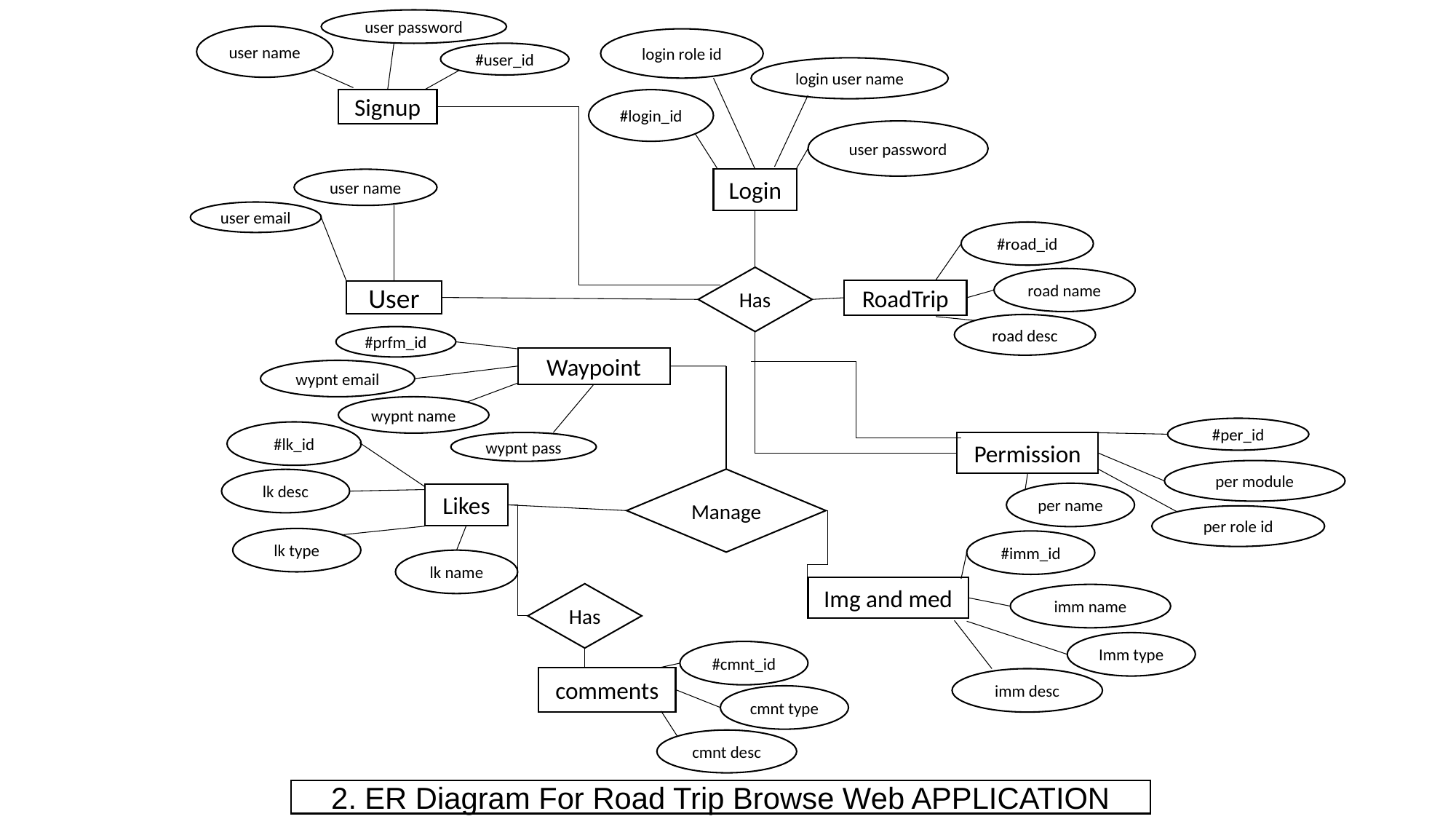

user password
user name
login role id
#user_id
login user name
Signup
#login_id
user password
user name
Login
user email
#road_id
Has
road name
RoadTrip
User
road desc
#prfm_id
Waypoint
wypnt email
wypnt name
#per_id
#lk_id
wypnt pass
Permission
per module
Manage
lk desc
per name
Likes
per role id
lk type
#imm_id
lk name
Img and med
Has
imm name
Imm type
#cmnt_id
comments
imm desc
cmnt type
cmnt desc
2. ER Diagram For Road Trip Browse Web APPLICATION